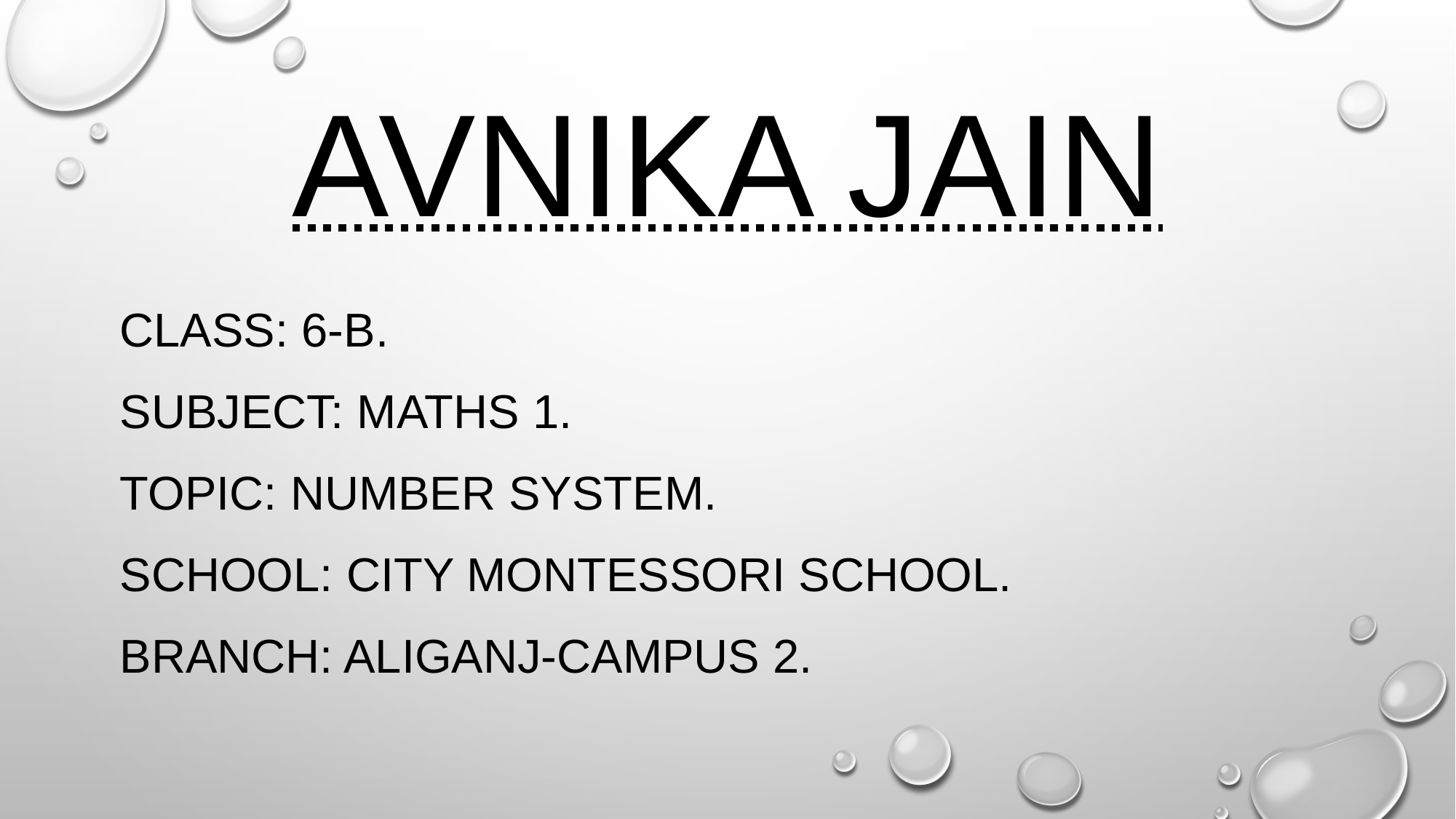

# Avnika jain
Class: 6-b.
Subject: maths 1.
Topic: number system.
School: city Montessori school.
Branch: aliganj-campus 2.